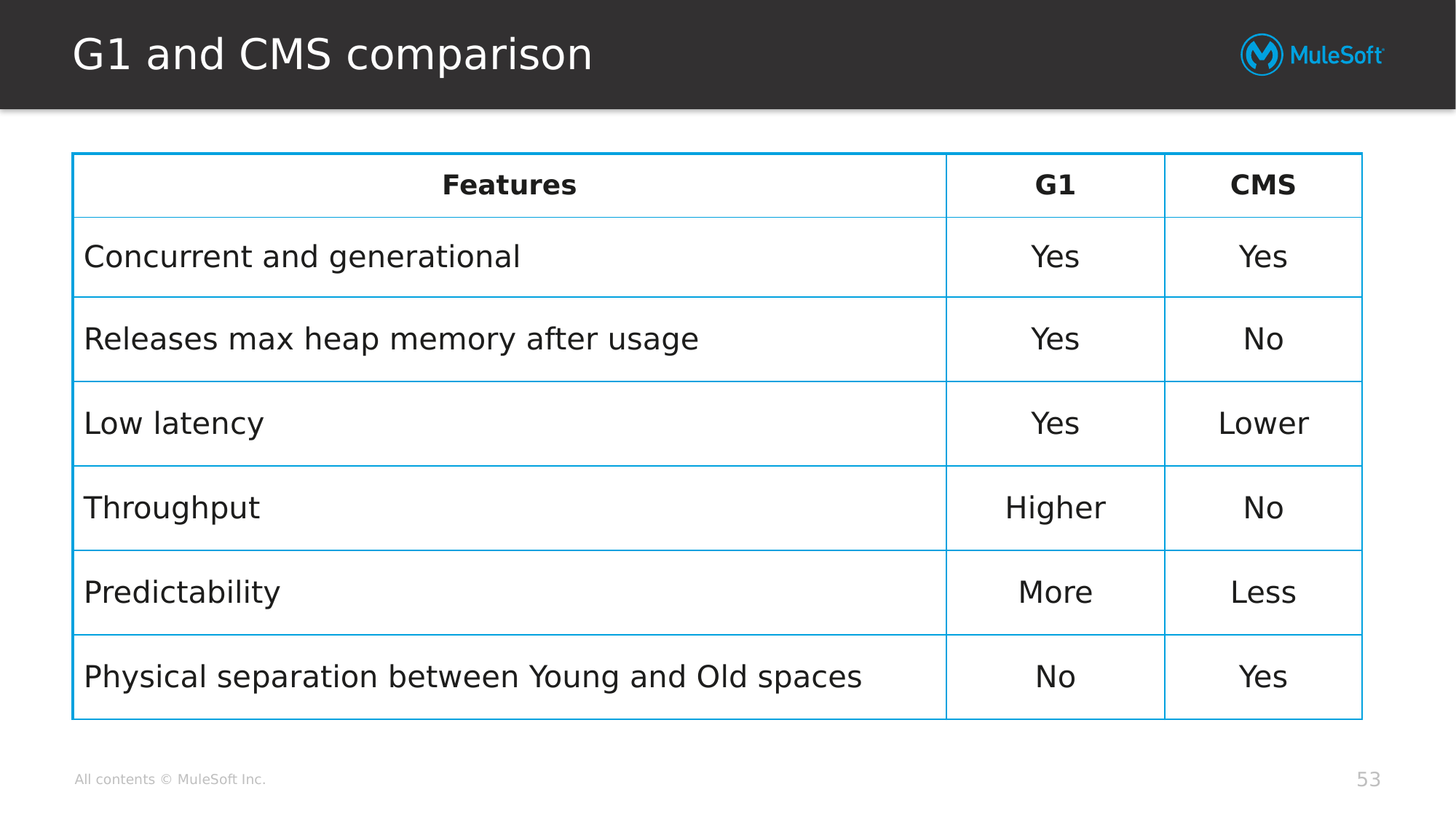

# G1 and CMS comparison
| Features | G1 | CMS |
| --- | --- | --- |
| Concurrent and generational | Yes | Yes |
| Releases max heap memory after usage | Yes | No |
| Low latency | Yes | Lower |
| Throughput | Higher | No |
| Predictability | More | Less |
| Physical separation between Young and Old spaces | No | Yes |
53